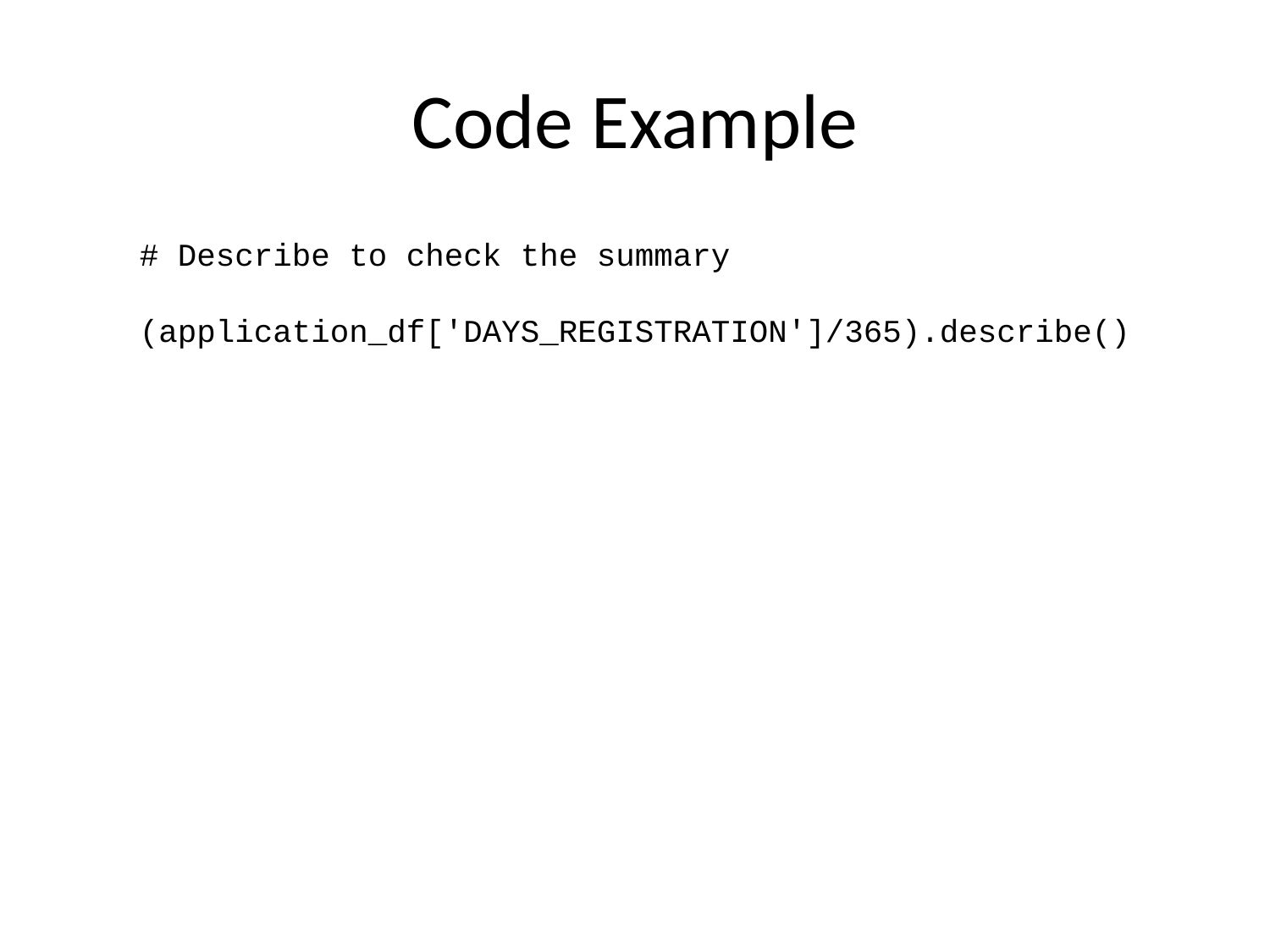

# Code Example

# Describe to check the summary (application_df['DAYS_REGISTRATION']/365).describe()